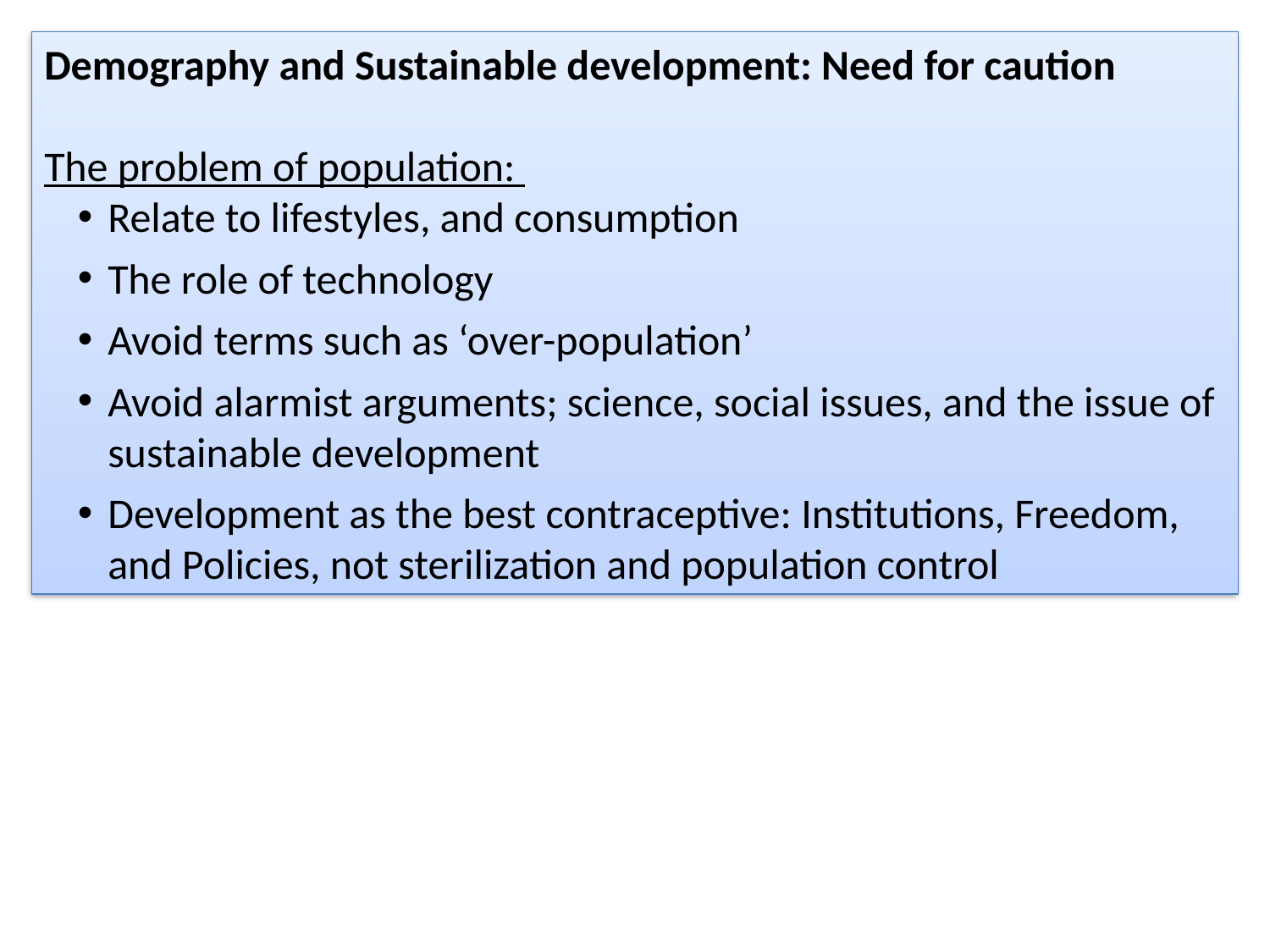

Demography and Sustainable development: Need for caution

The problem of population:
Relate to lifestyles, and consumption
The role of technology
Avoid terms such as ‘over-population’
Avoid alarmist arguments; science, social issues, and the issue of sustainable development
Development as the best contraceptive: Institutions, Freedom, and Policies, not sterilization and population control